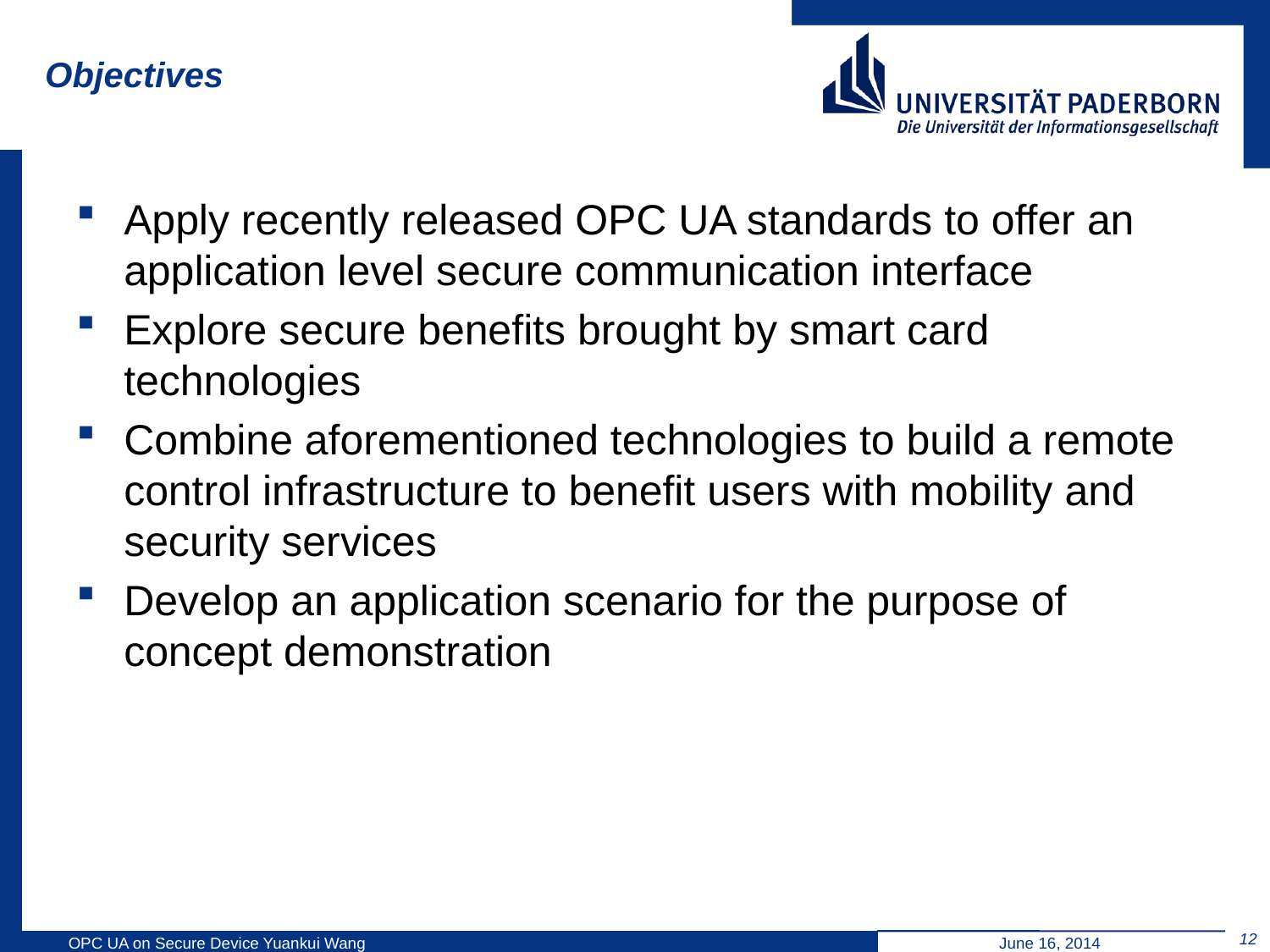

# Objectives
Apply recently released OPC UA standards to offer an application level secure communication interface
Explore secure benefits brought by smart card technologies
Combine aforementioned technologies to build a remote control infrastructure to benefit users with mobility and security services
Develop an application scenario for the purpose of concept demonstration
12
OPC UA on Secure Device Yuankui Wang
June 16, 2014